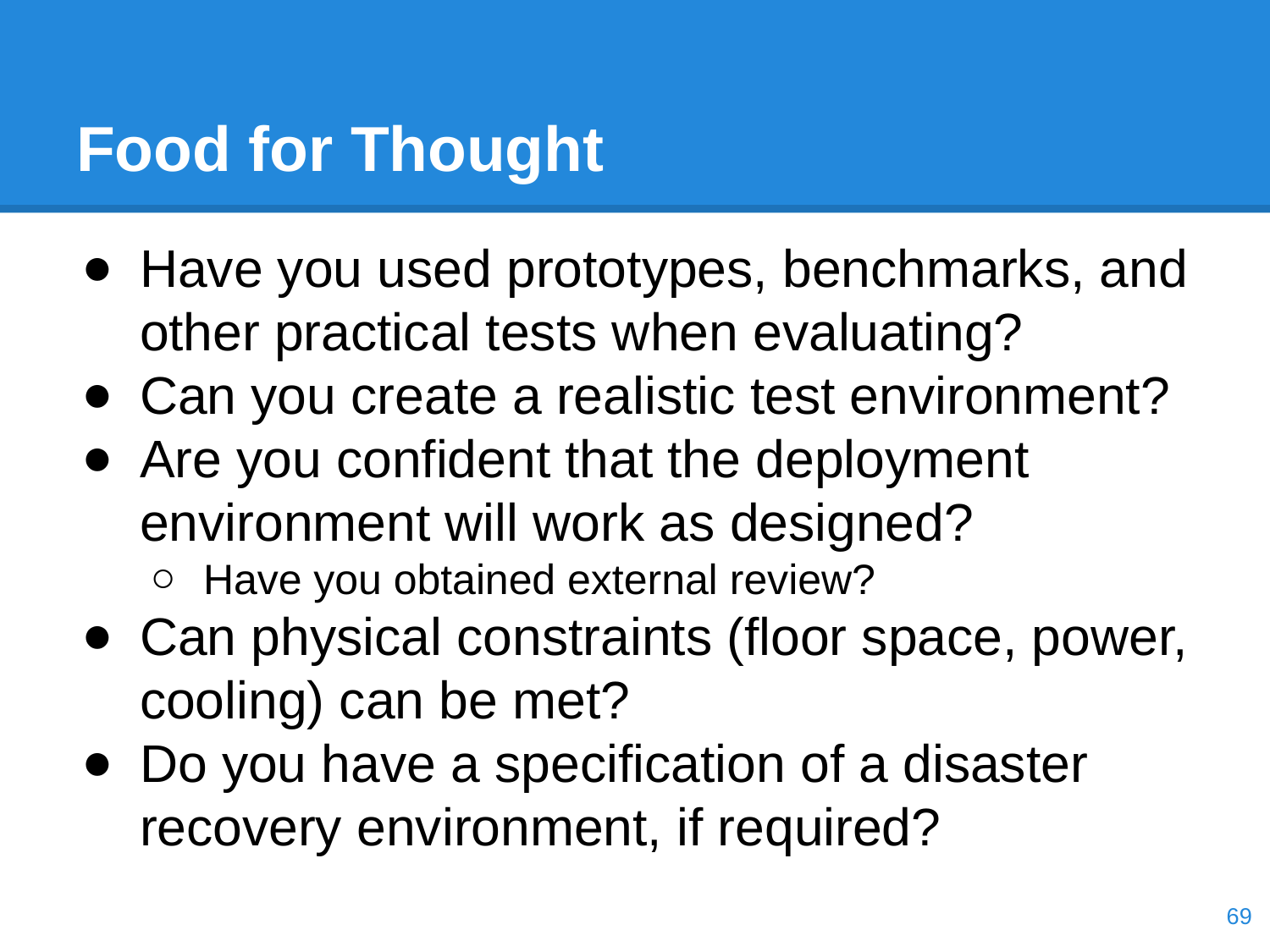

# Food for Thought
Have you used prototypes, benchmarks, and other practical tests when evaluating?
Can you create a realistic test environment?
Are you confident that the deployment environment will work as designed?
Have you obtained external review?
Can physical constraints (floor space, power, cooling) can be met?
Do you have a specification of a disaster recovery environment, if required?
69